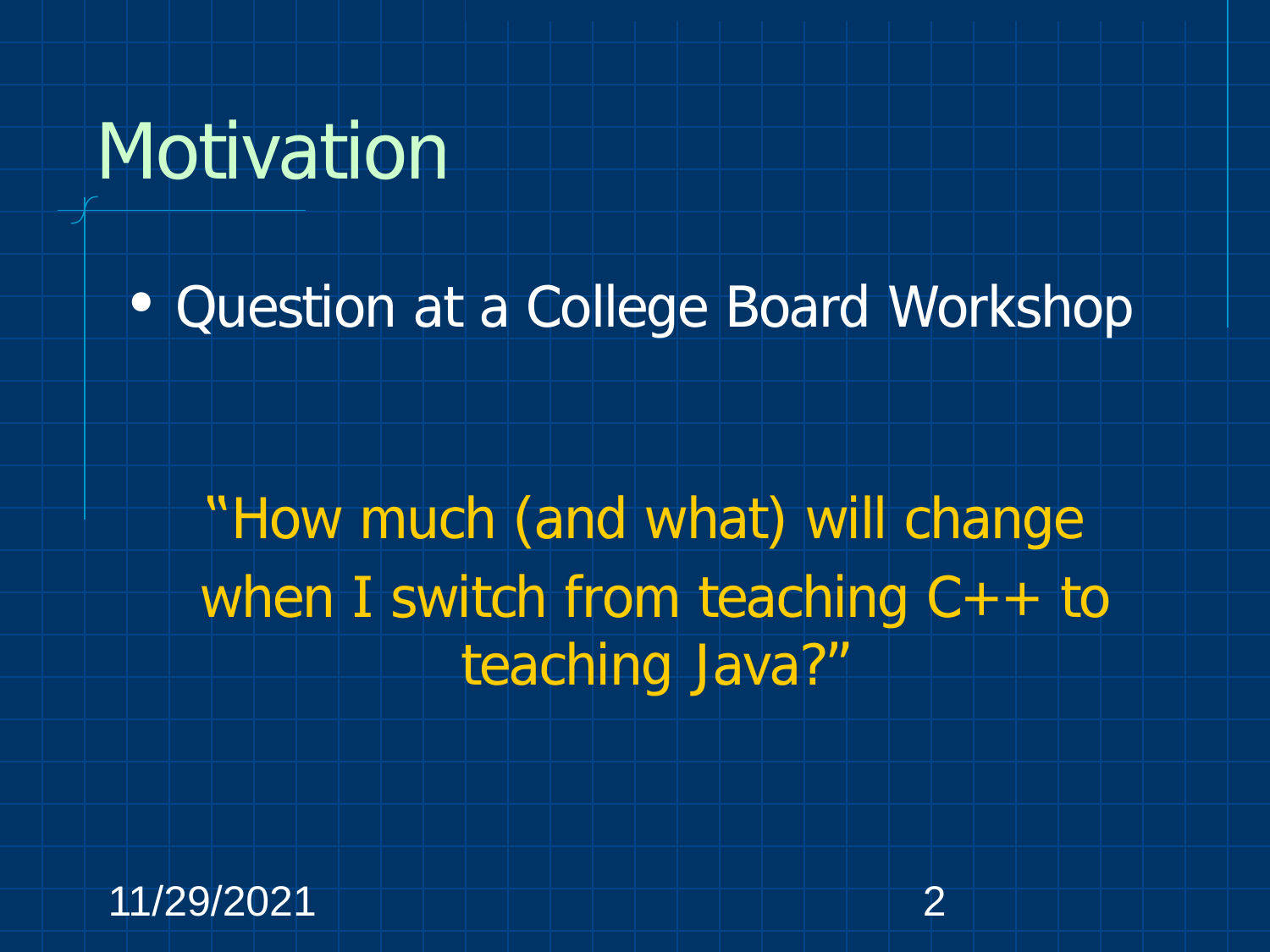

# Motivation
Question at a College Board Workshop

“How much (and what) will change
when I switch from teaching C++ to teaching Java?”

11/29/2021
2